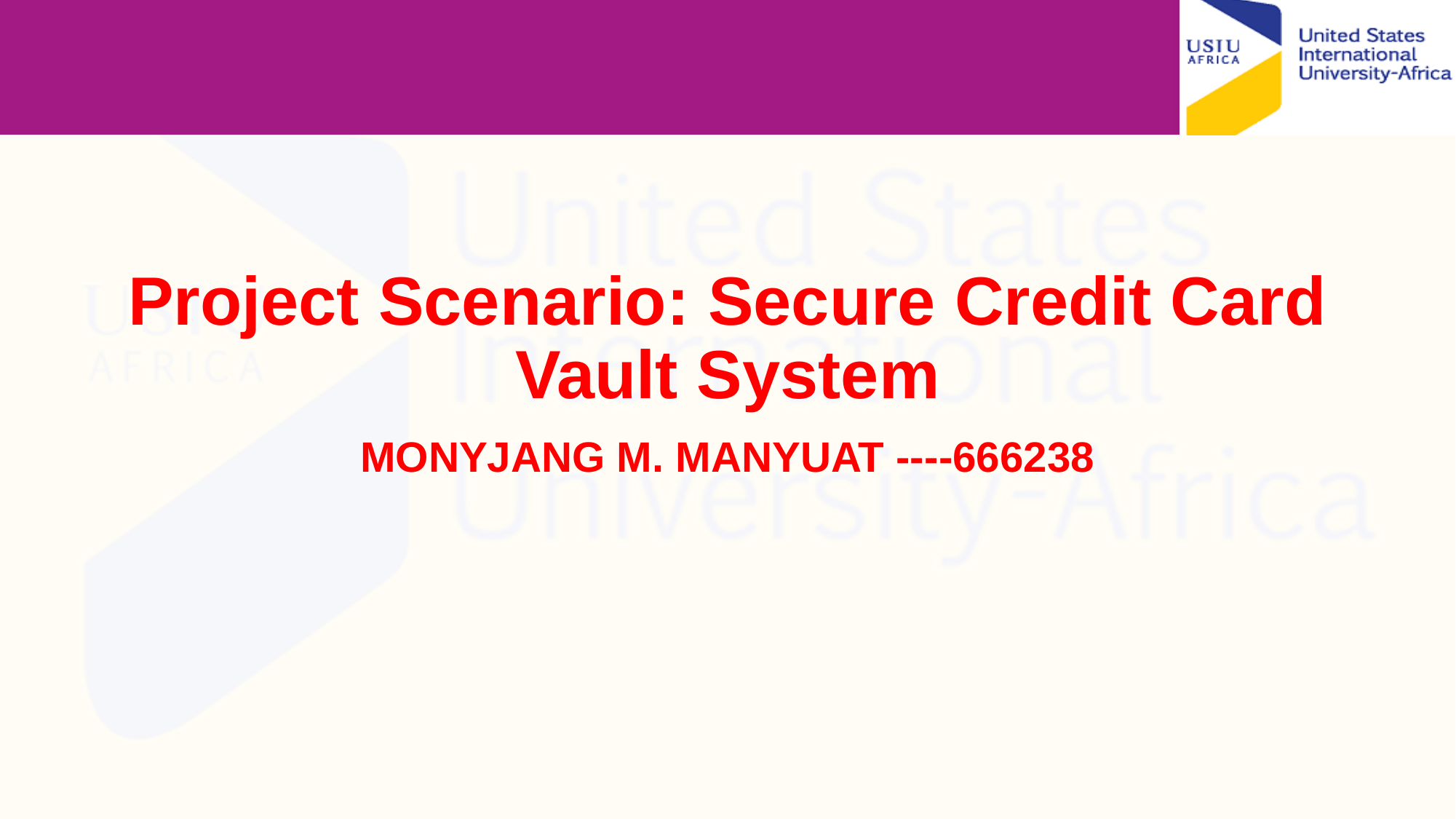

# Project Scenario: Secure Credit Card Vault System
MONYJANG M. MANYUAT ----666238